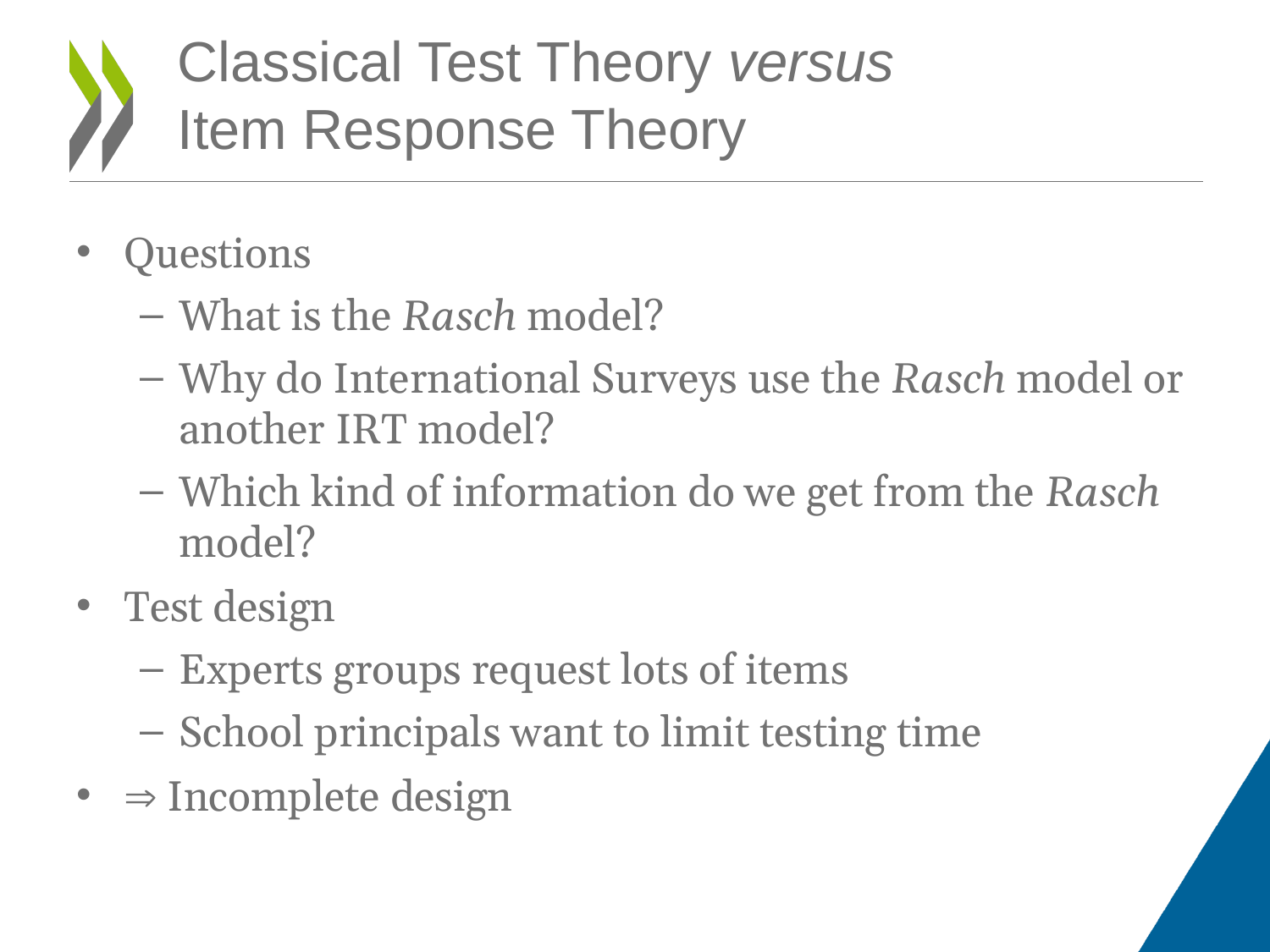

# Classical Test Theory versus Item Response Theory
Questions
What is the Rasch model?
Why do International Surveys use the Rasch model or another IRT model?
Which kind of information do we get from the Rasch model?
Test design
Experts groups request lots of items
School principals want to limit testing time
⇒ Incomplete design